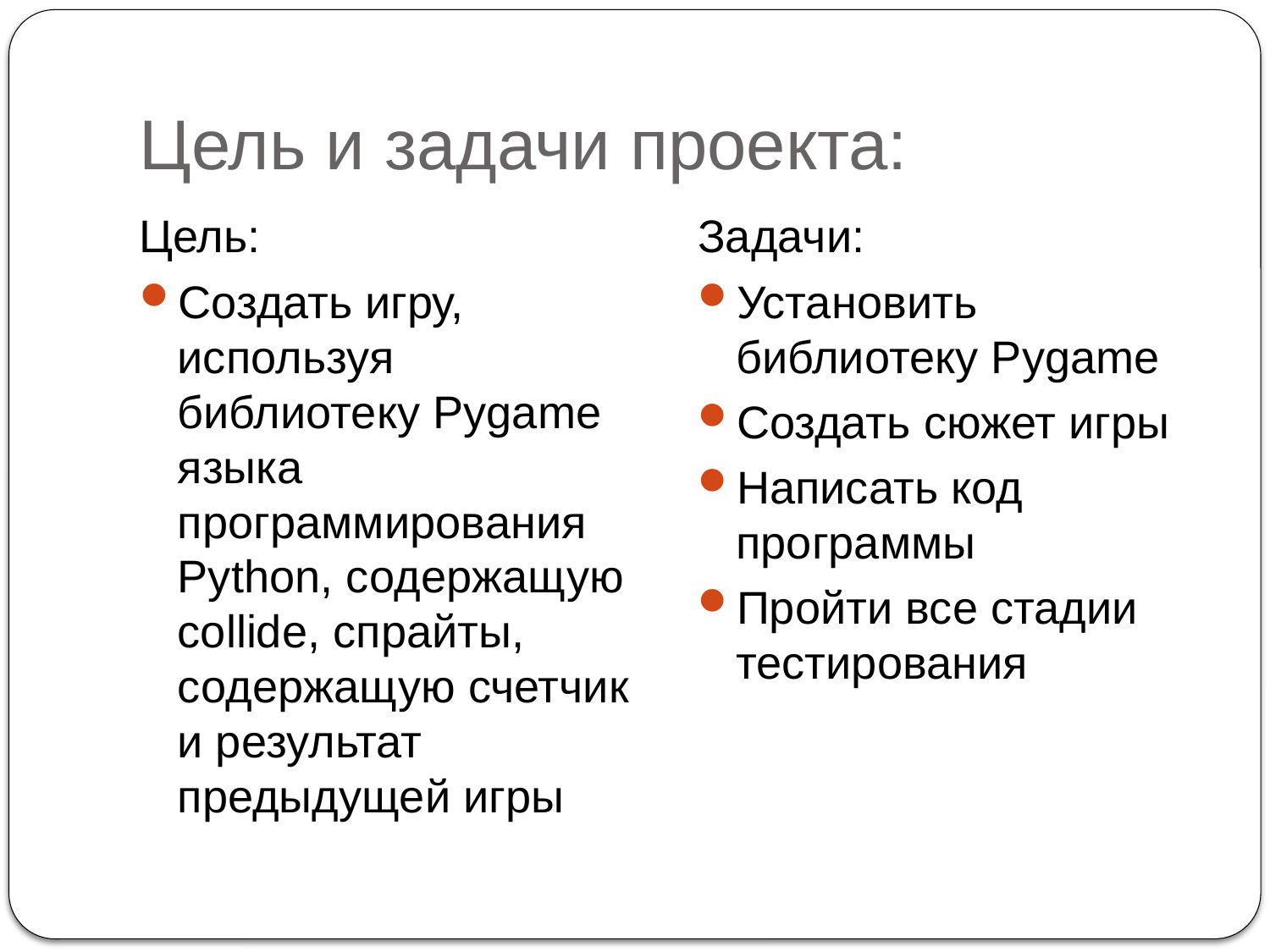

# Цель и задачи проекта:
Цель:
Создать игру, используя библиотеку Pygame языка программирования Python, содержащую collide, спрайты, содержащую счетчик и результат предыдущей игры
Задачи:
Установить библиотеку Pygame
Создать сюжет игры
Написать код программы
Пройти все стадии тестирования